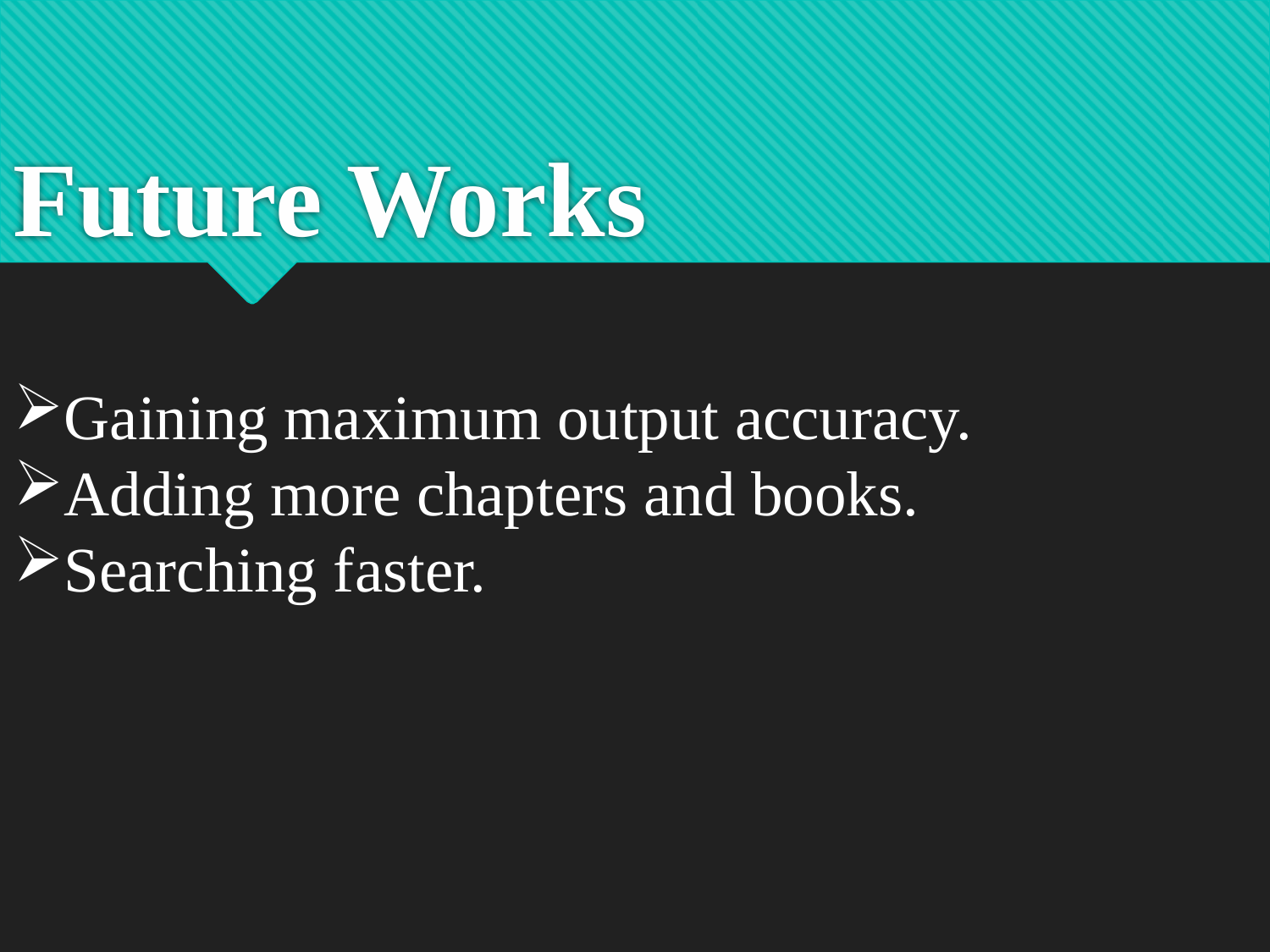

# Future Works
Gaining maximum output accuracy.
Adding more chapters and books.
Searching faster.